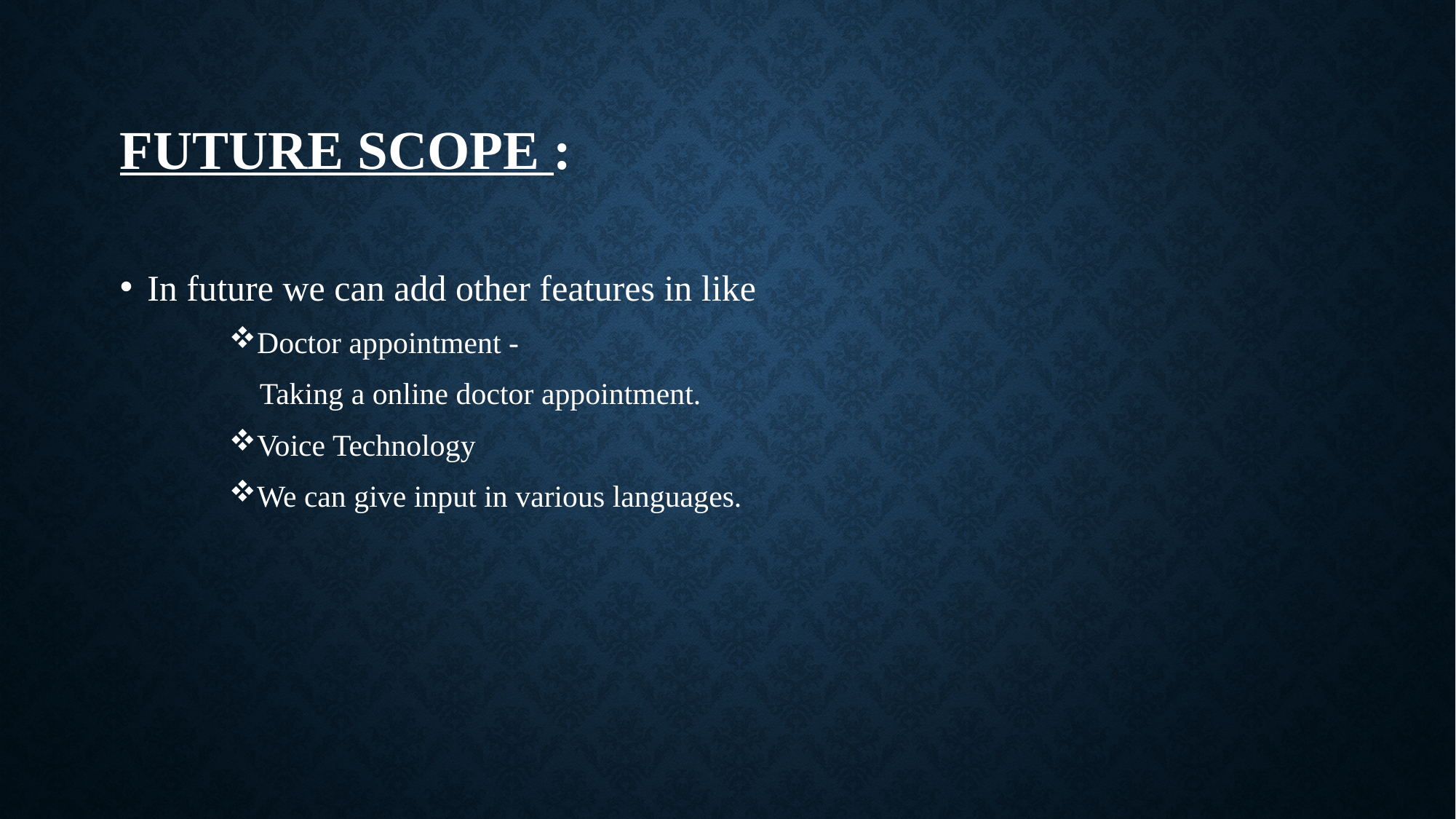

# FUTURE SCOPE :
In future we can add other features in like
Doctor appointment -
    Taking a online doctor appointment.
Voice Technology
We can give input in various languages.